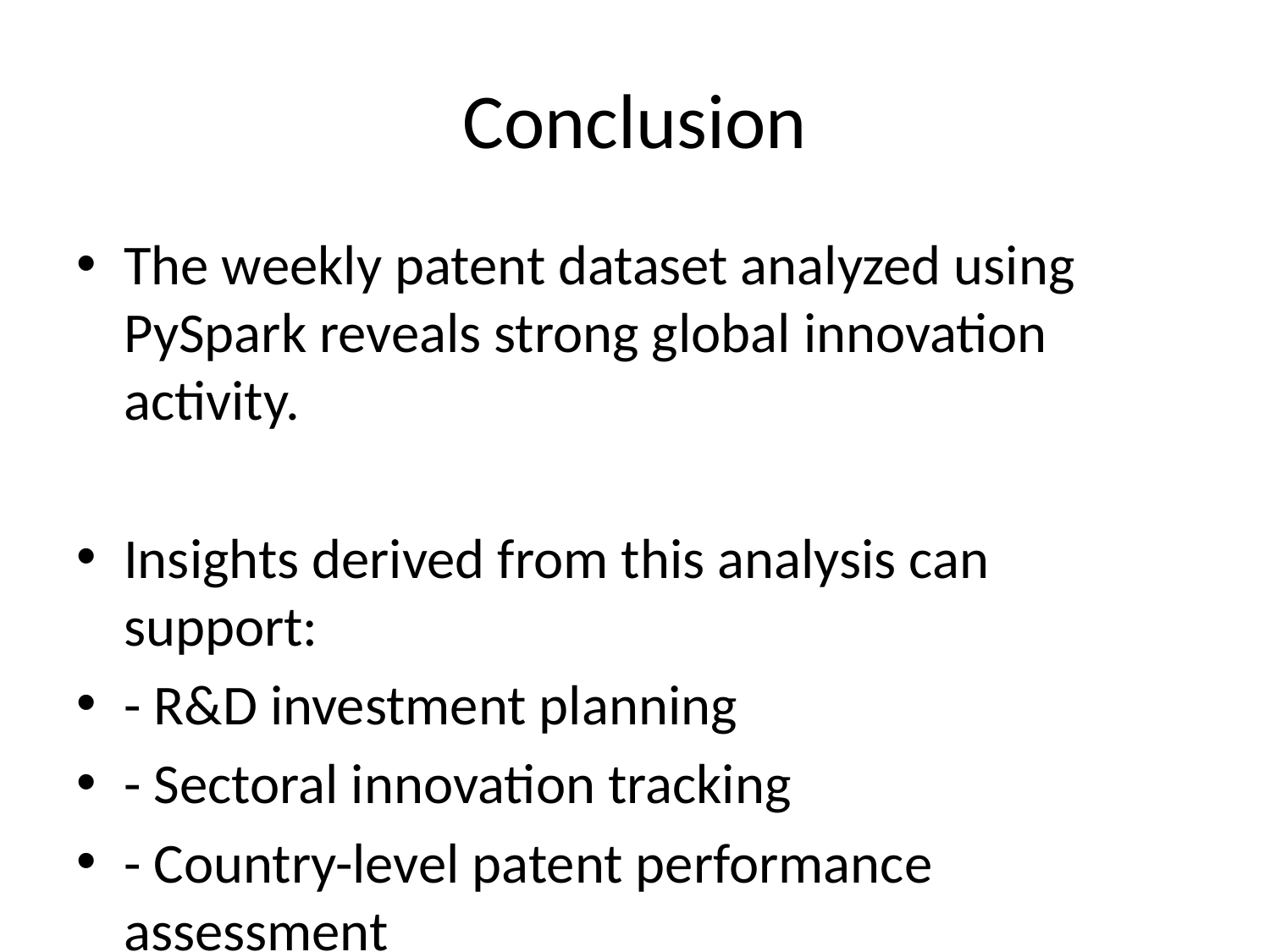

# Conclusion
The weekly patent dataset analyzed using PySpark reveals strong global innovation activity.

Insights derived from this analysis can support:
- R&D investment planning
- Sectoral innovation tracking
- Country-level patent performance assessment

Future work could involve predictive modeling for patent filing trends using machine learning models on PySpark.